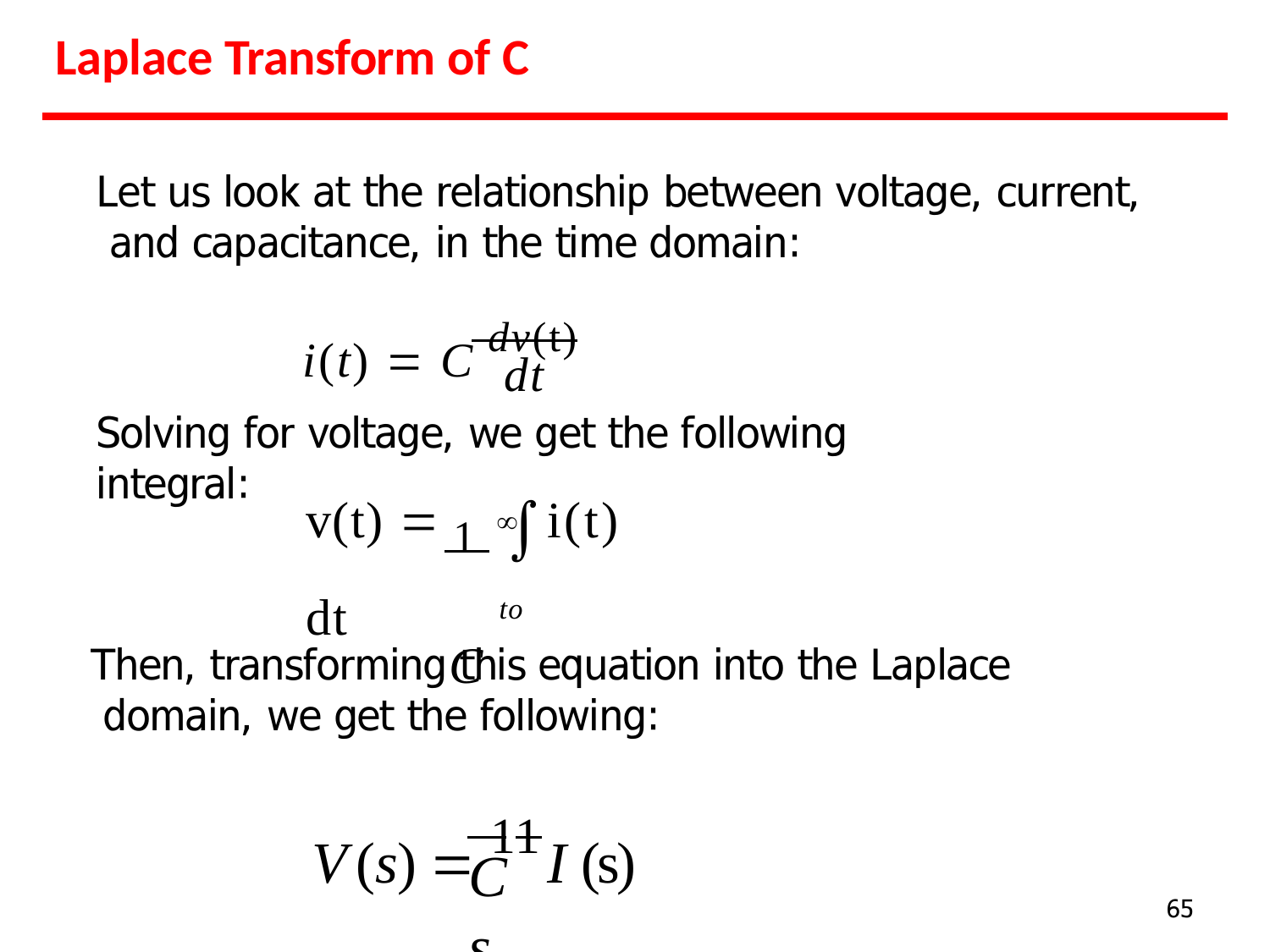

Laplace Transform of C

Let us look at the relationship between voltage, current,  and capacitance, in the time domain:
i(t) = C dv(t)
dt
Solving for voltage, we get the following integral:

1 ∞
v(t) =	∫i(t) dt
C

to
Then, transforming this equation into the Laplace  domain, we get the following:

V (s) = 1 1 I (s)

C s

65